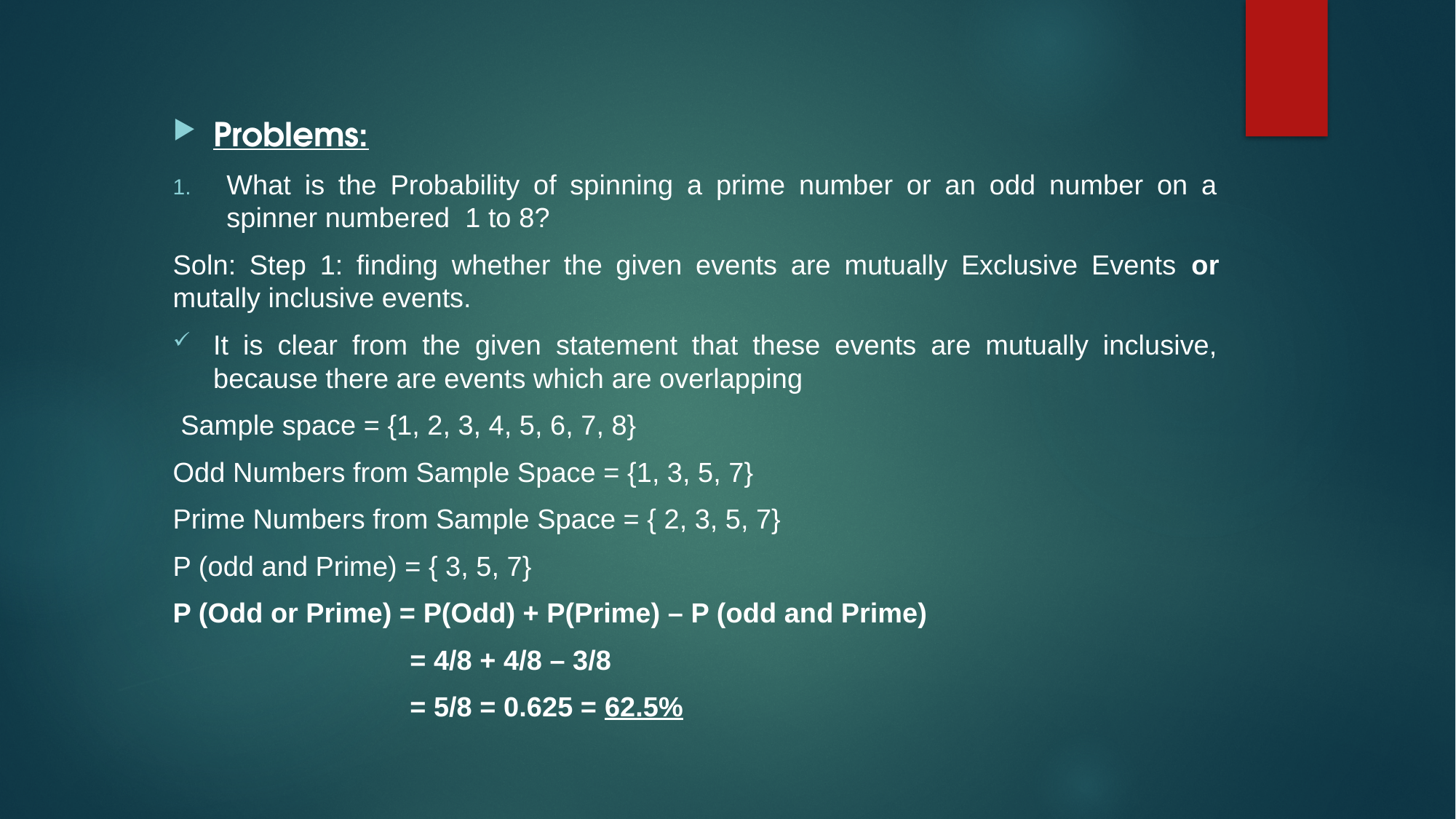

Problems:
What is the Probability of spinning a prime number or an odd number on a spinner numbered  1 to 8?
Soln: Step 1: finding whether the given events are mutually Exclusive Events or mutally inclusive events.
It is clear from the given statement that these events are mutually inclusive, because there are events which are overlapping
 Sample space = {1, 2, 3, 4, 5, 6, 7, 8}
Odd Numbers from Sample Space = {1, 3, 5, 7}
Prime Numbers from Sample Space = { 2, 3, 5, 7}
P (odd and Prime) = { 3, 5, 7}
P (Odd or Prime) = P(Odd) + P(Prime) – P (odd and Prime)
                               = 4/8 + 4/8 – 3/8
                               = 5/8 = 0.625 = 62.5%